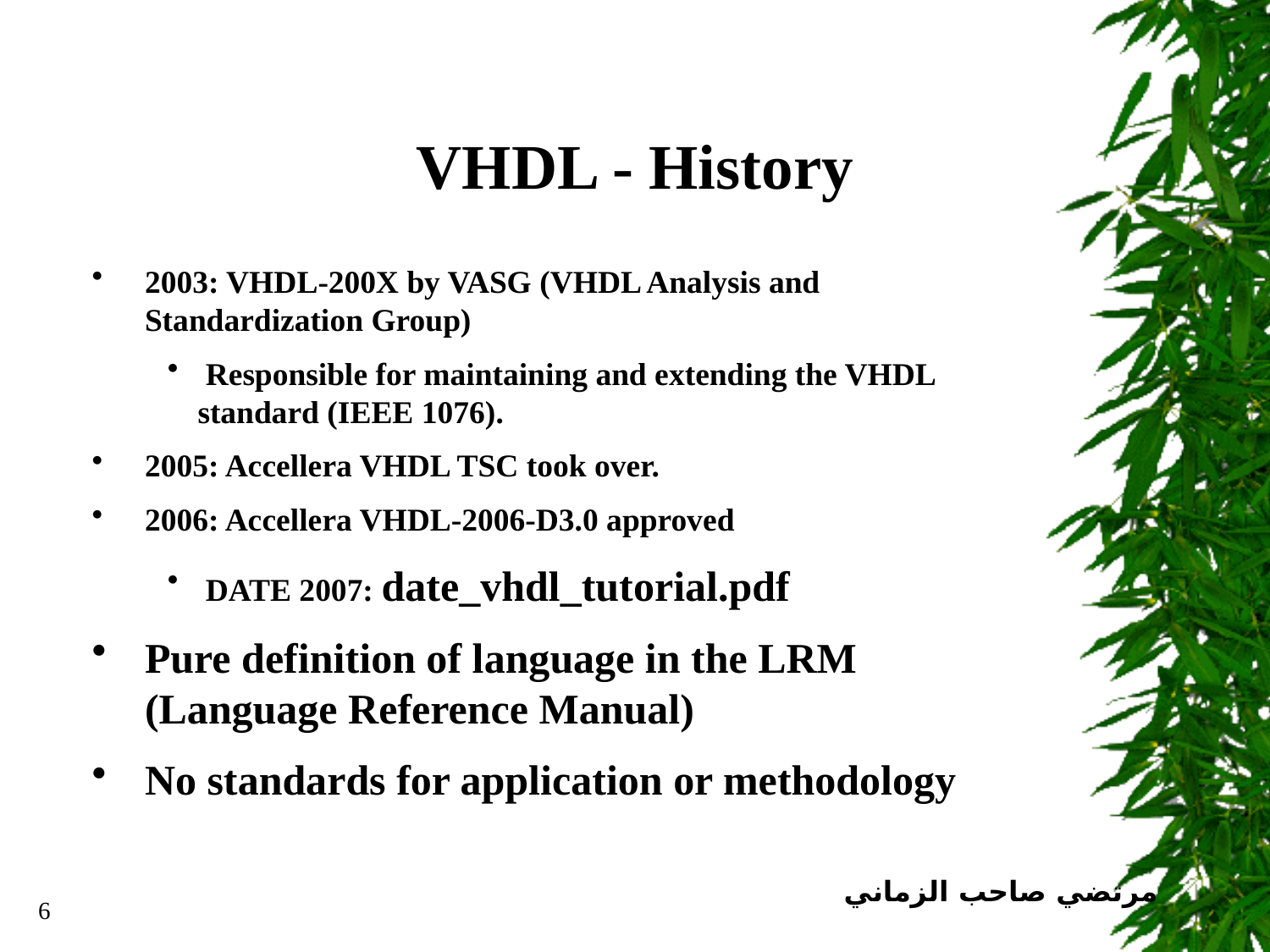

# VHDL - History

2003: VHDL-200X by VASG (VHDL Analysis and Standardization Group)
 Responsible for maintaining and extending the VHDL standard (IEEE 1076).
2005: Accellera VHDL TSC took over.
2006: Accellera VHDL-2006-D3.0 approved
 DATE 2007: date_vhdl_tutorial.pdf
Pure definition of language in the LRM (Language Reference Manual)
No standards for application or methodology

مرتضي صاحب الزماني
6